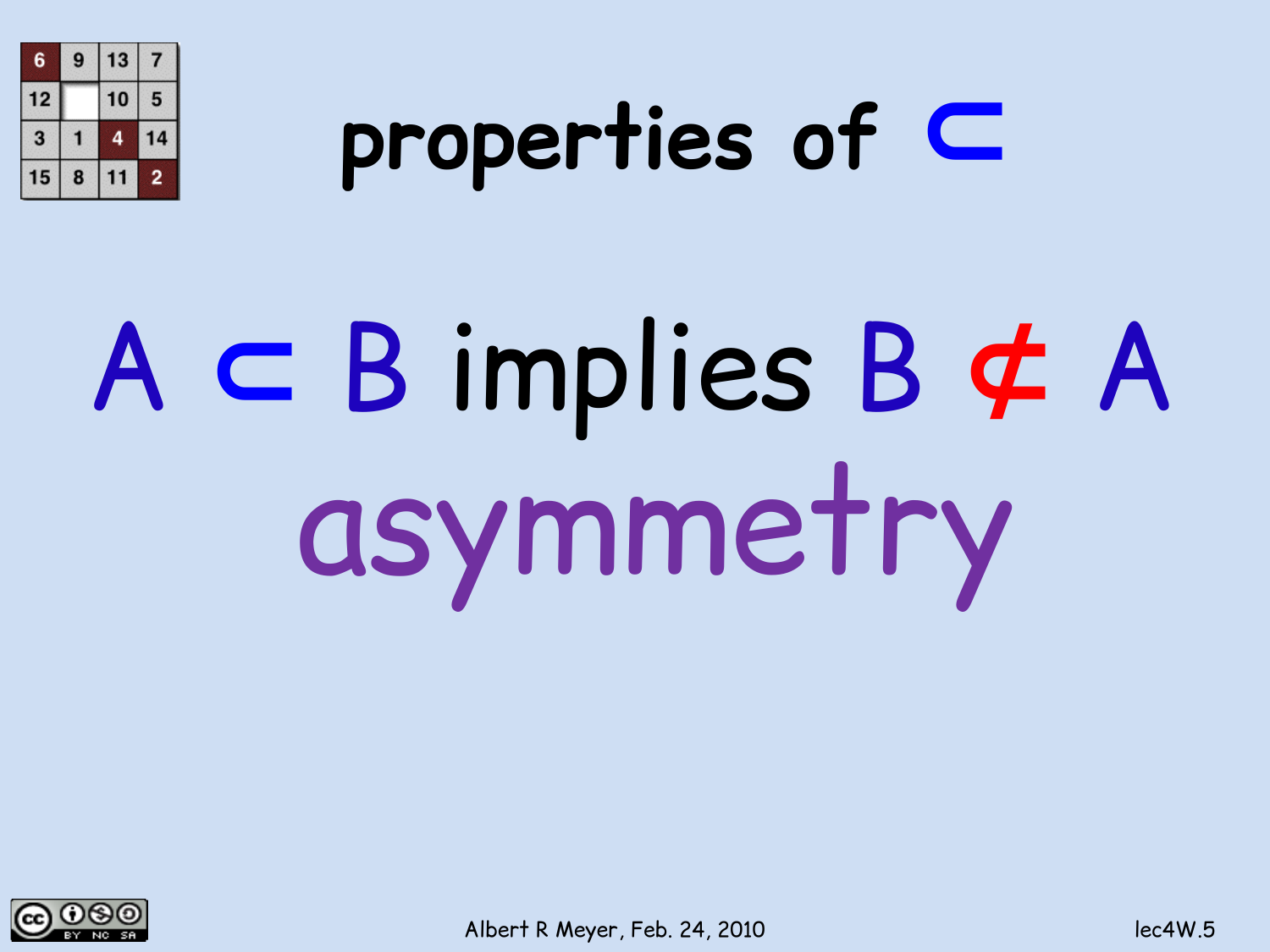

# properties of ⊂
A ⊂ B implies B ⊄ A
asymmetry